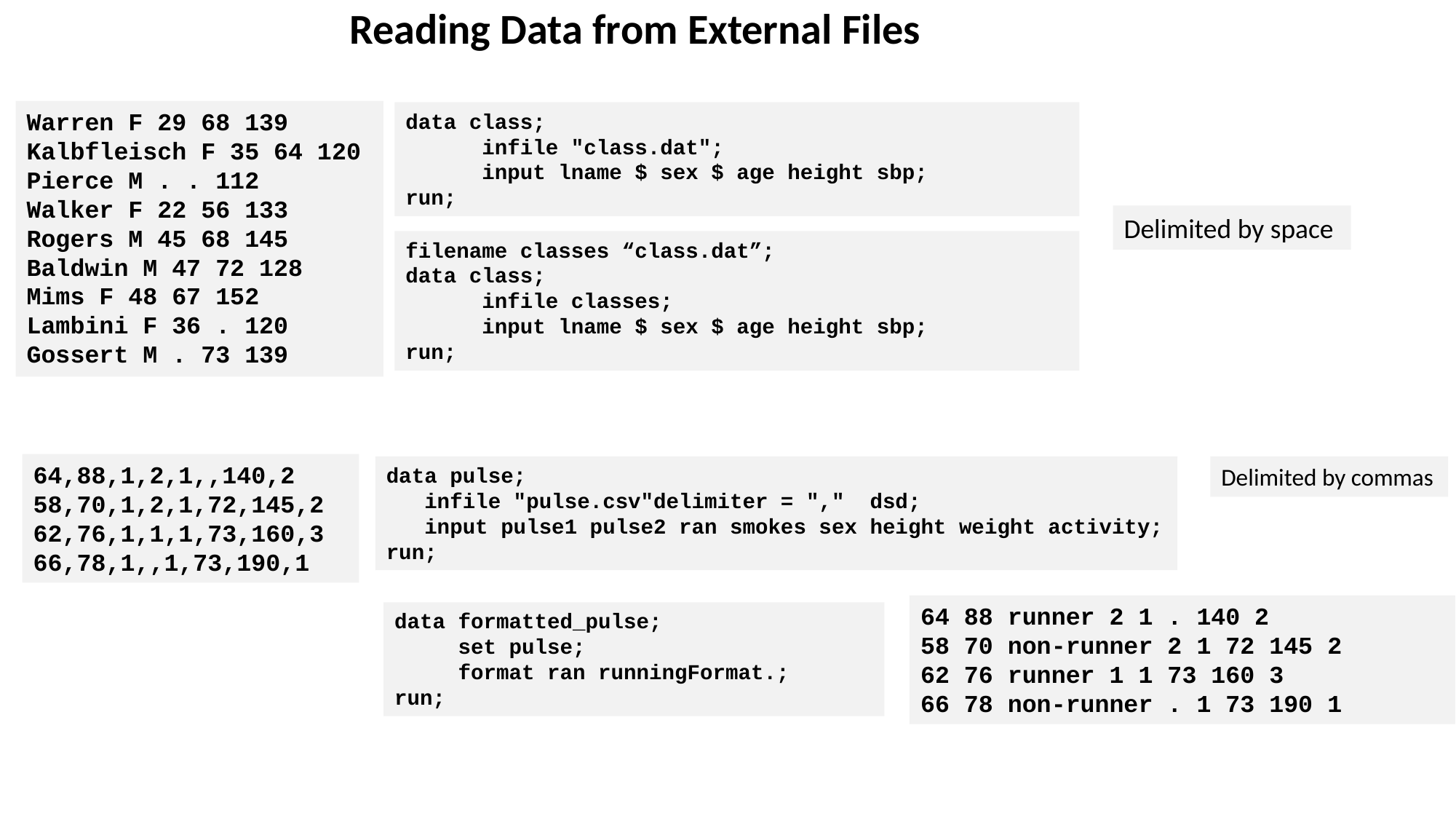

Reading Data from External Files
Warren F 29 68 139
Kalbfleisch F 35 64 120
Pierce M . . 112
Walker F 22 56 133
Rogers M 45 68 145
Baldwin M 47 72 128
Mims F 48 67 152
Lambini F 36 . 120
Gossert M . 73 139
data class;
      infile "class.dat";
      input lname $ sex $ age height sbp;
run;

Delimited by space
filename classes “class.dat”;
data class;
      infile classes;
      input lname $ sex $ age height sbp;
run;
64,88,1,2,1,,140,2
58,70,1,2,1,72,145,2
62,76,1,1,1,73,160,3
66,78,1,,1,73,190,1
data pulse;
   infile "pulse.csv"delimiter = ","  dsd;
   input pulse1 pulse2 ran smokes sex height weight activity;
run;
Delimited by commas
64 88 runner 2 1 . 140 2
58 70 non-runner 2 1 72 145 2
62 76 runner 1 1 73 160 3
66 78 non-runner . 1 73 190 1
data formatted_pulse;
     set pulse;
     format ran runningFormat.;
run;